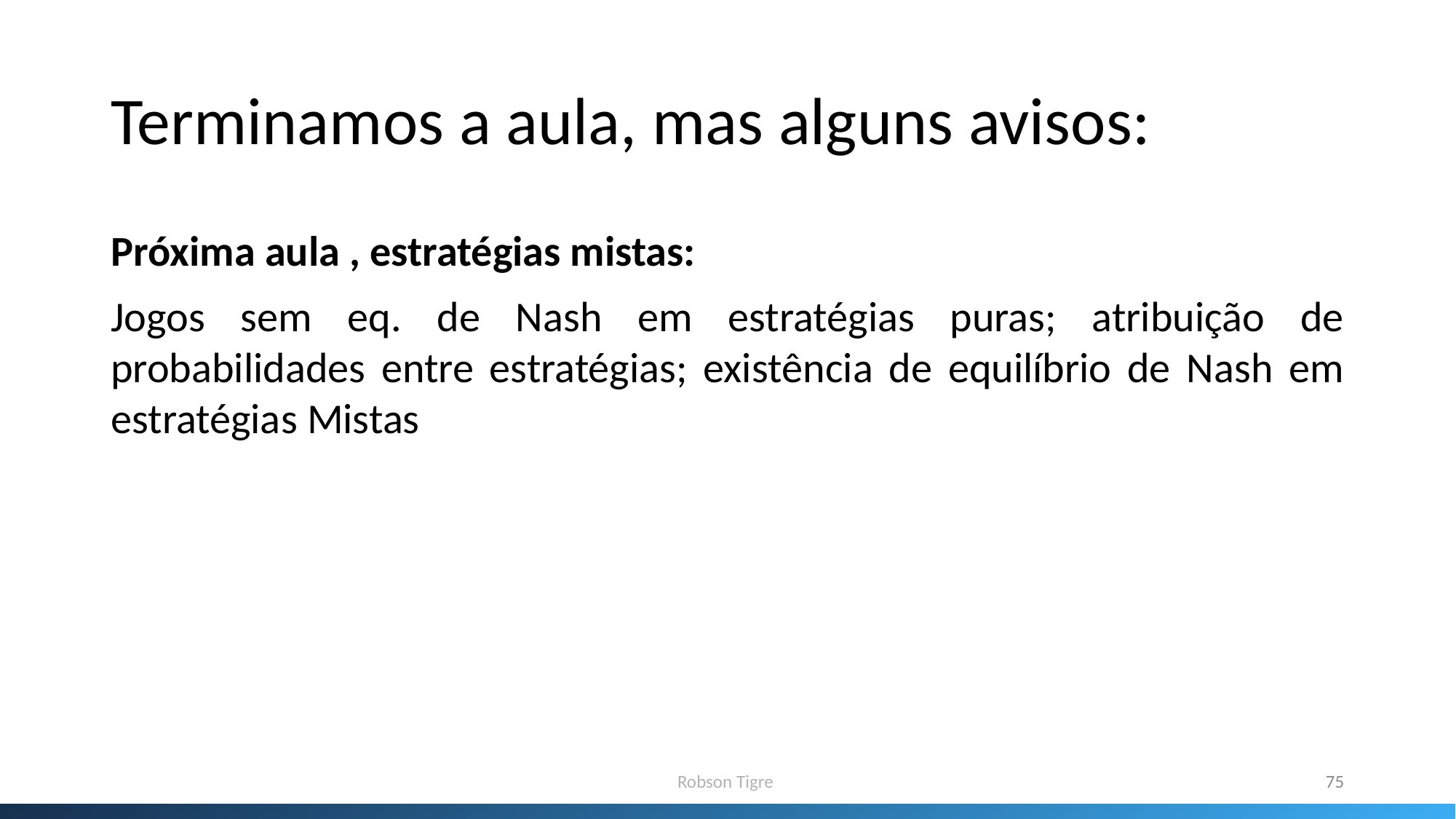

# Terminamos a aula, mas alguns avisos:
Próxima aula , estratégias mistas:
Jogos sem eq. de Nash em estratégias puras; atribuição de probabilidades entre estratégias; existência de equilíbrio de Nash em estratégias Mistas

Robson Tigre
75